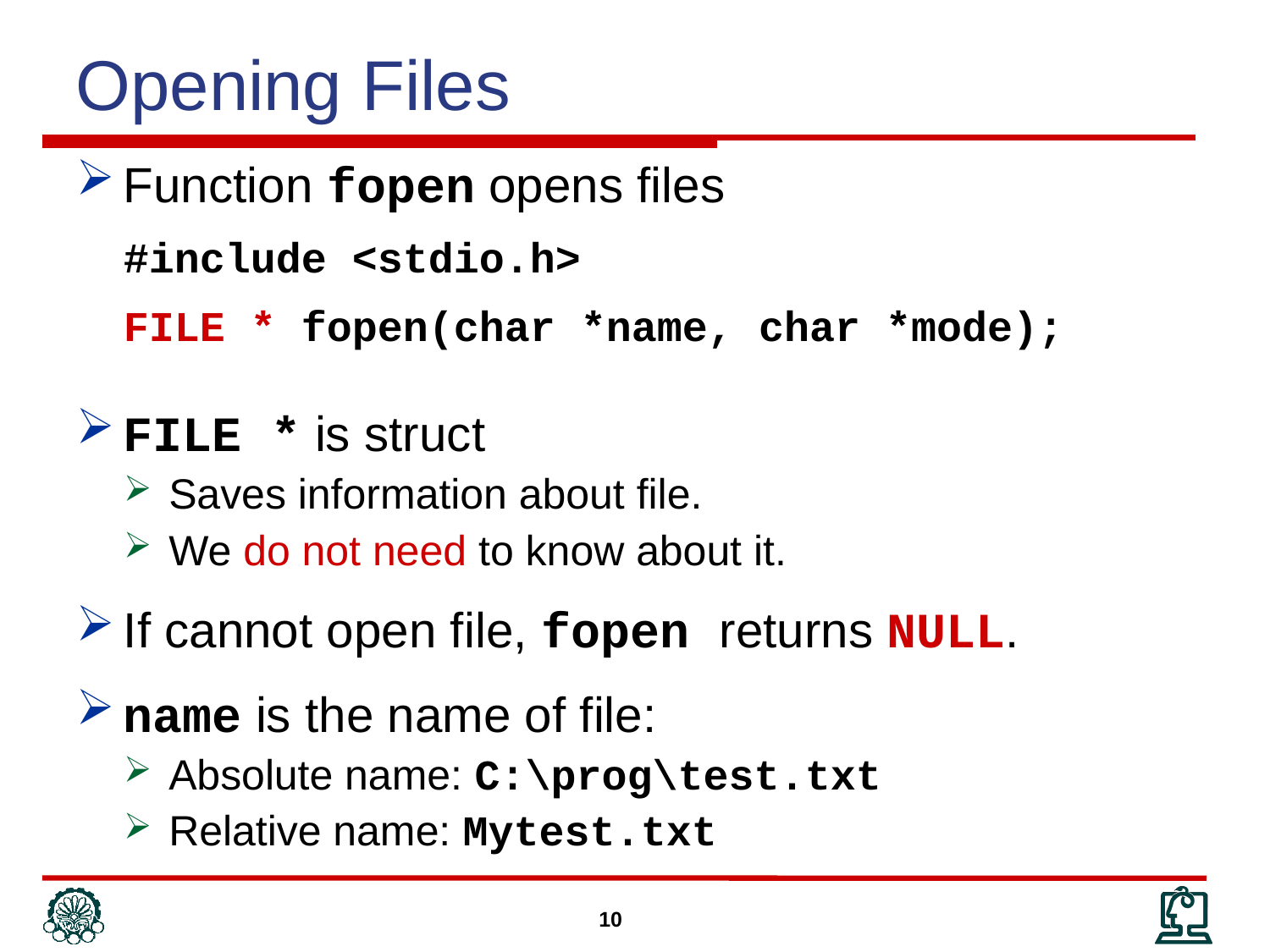

Opening Files
Function fopen opens files
	#include <stdio.h>
	FILE * fopen(char *name, char *mode);

FILE * is struct
Saves information about file.
We do not need to know about it.
If cannot open file, fopen returns NULL.
name is the name of file:
Absolute name: C:\prog\test.txt
Relative name: Mytest.txt
10